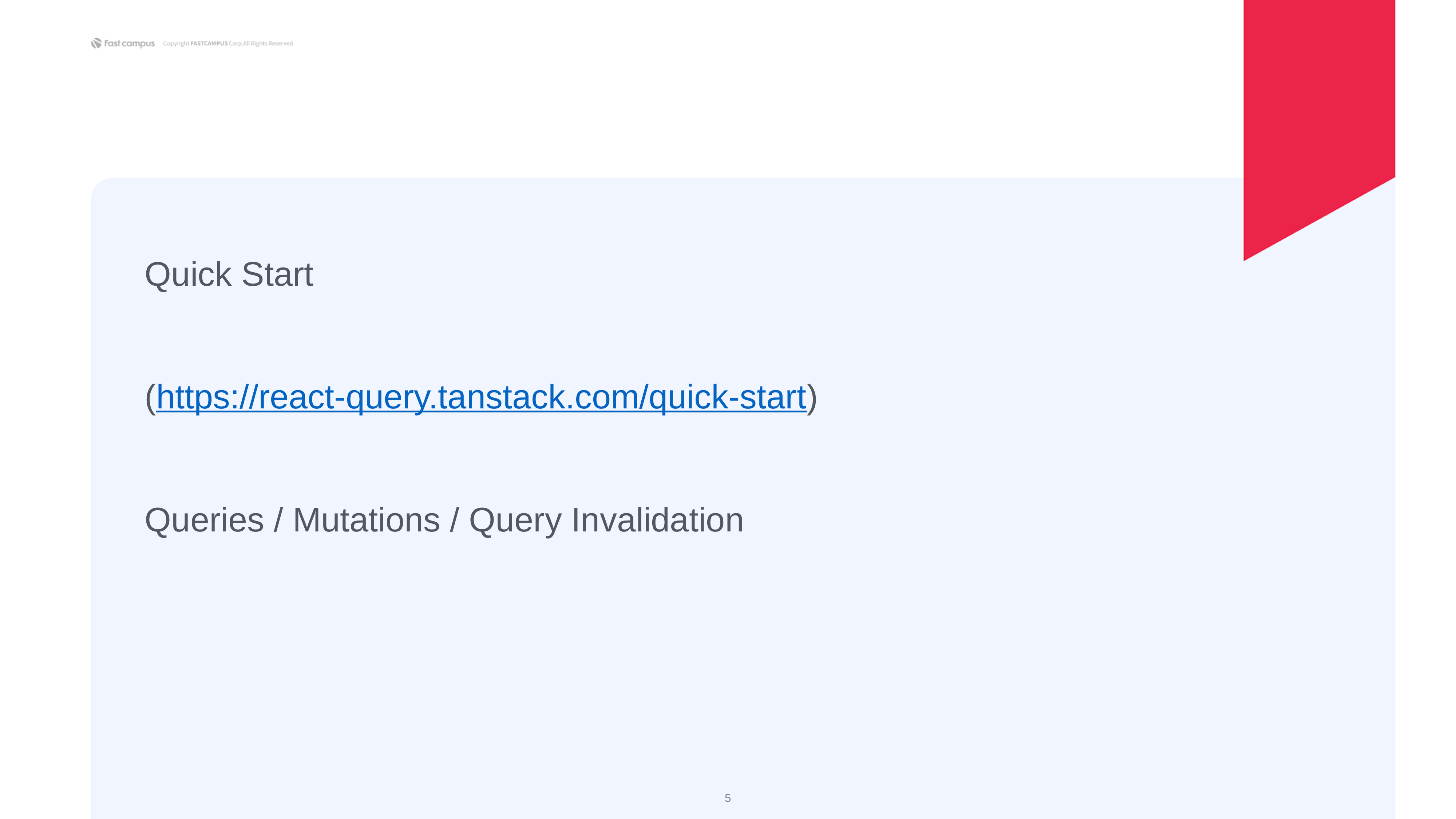

Quick Start

(https://react-query.tanstack.com/quick-start)

Queries / Mutations / Query Invalidation
5